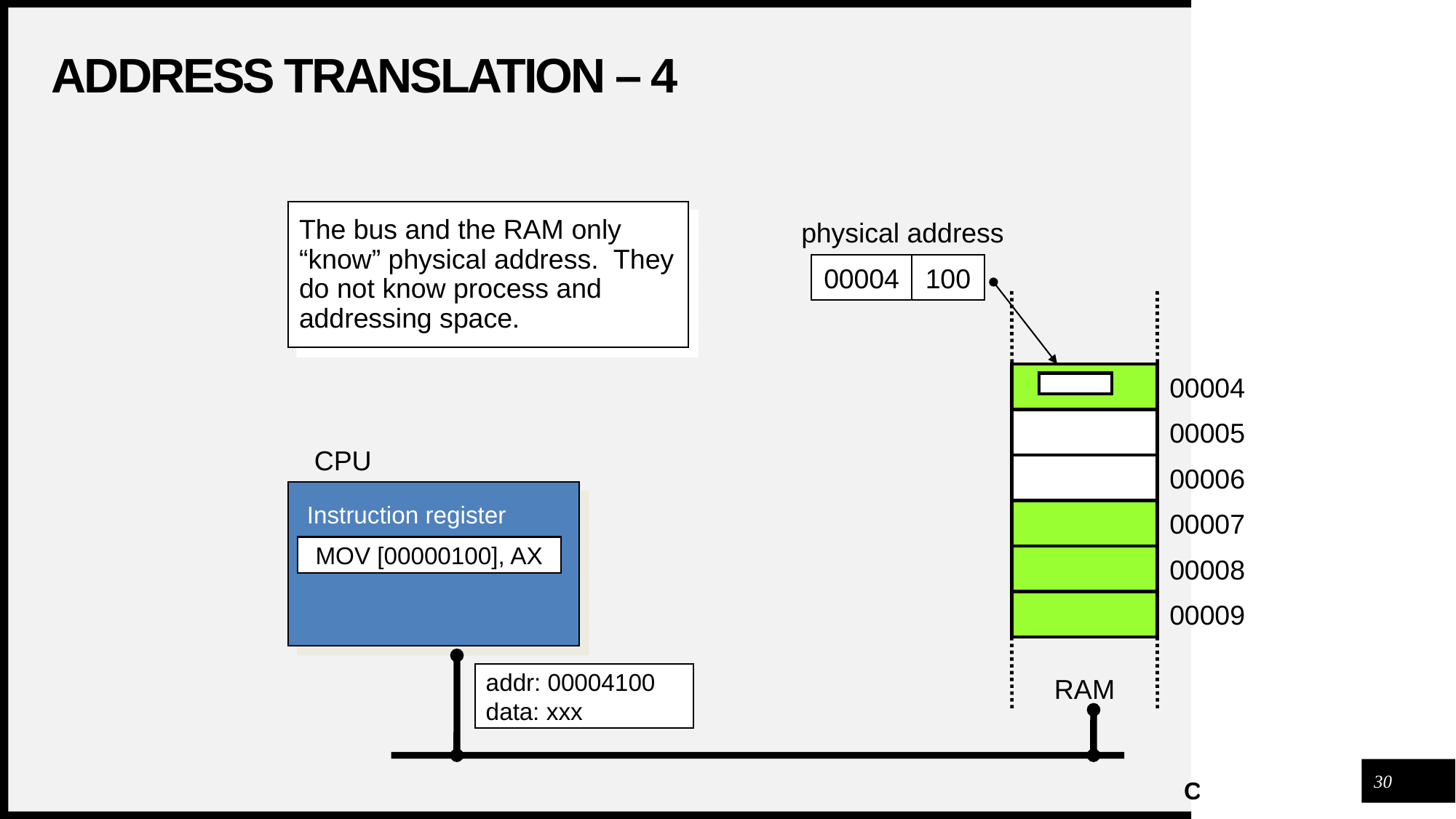

# Address Translation – 4
The bus and the RAM only “know” physical address.  They do not know process and addressing space.
physical address
00004
100

00004

00005
CPU

00006

Instruction register

00007
MOV [00000100], AX

00008

00009

addr: 00004100
data: xxx
RAM

30